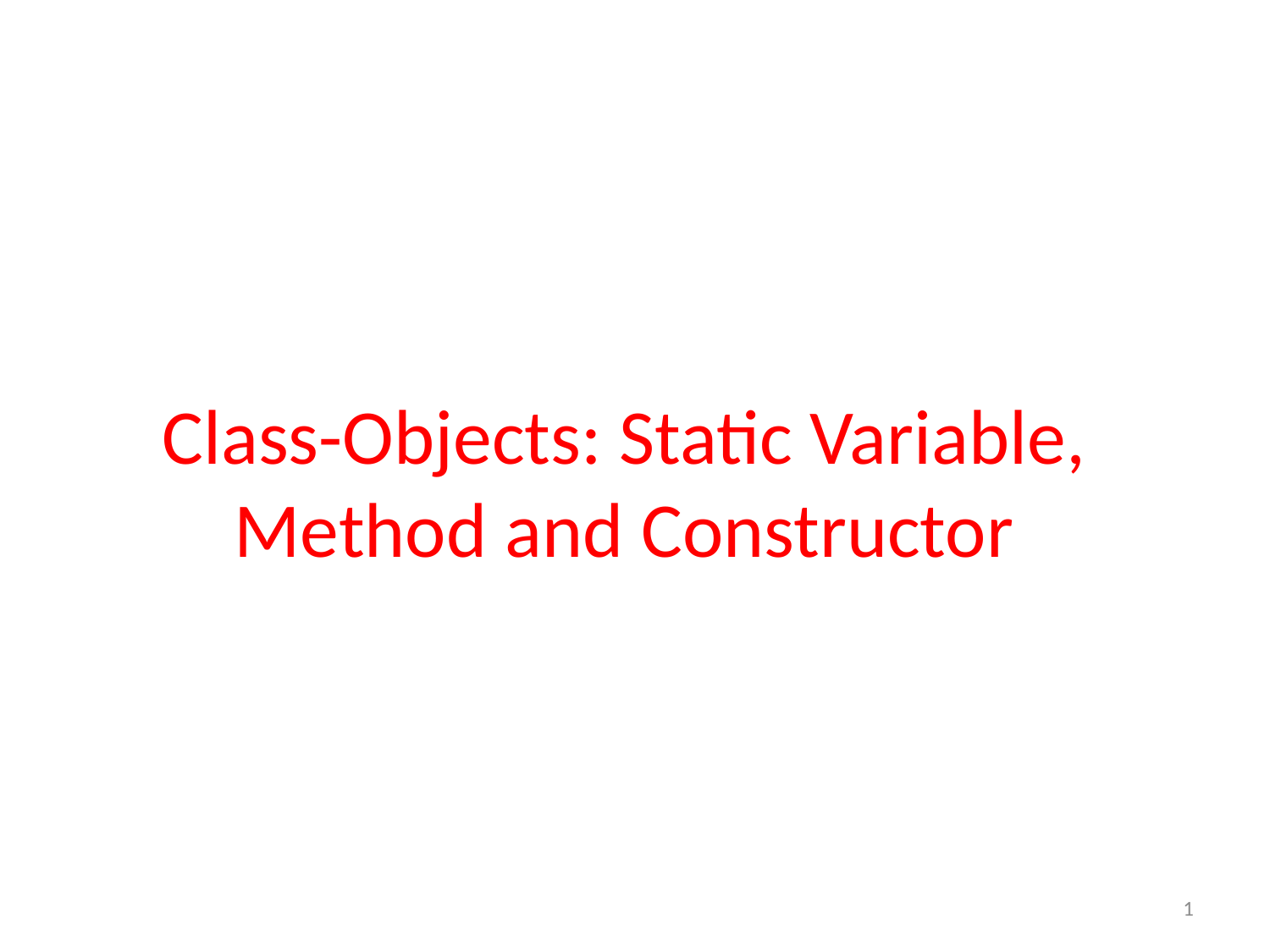

Class-Objects: Static Variable, Method and Constructor
1